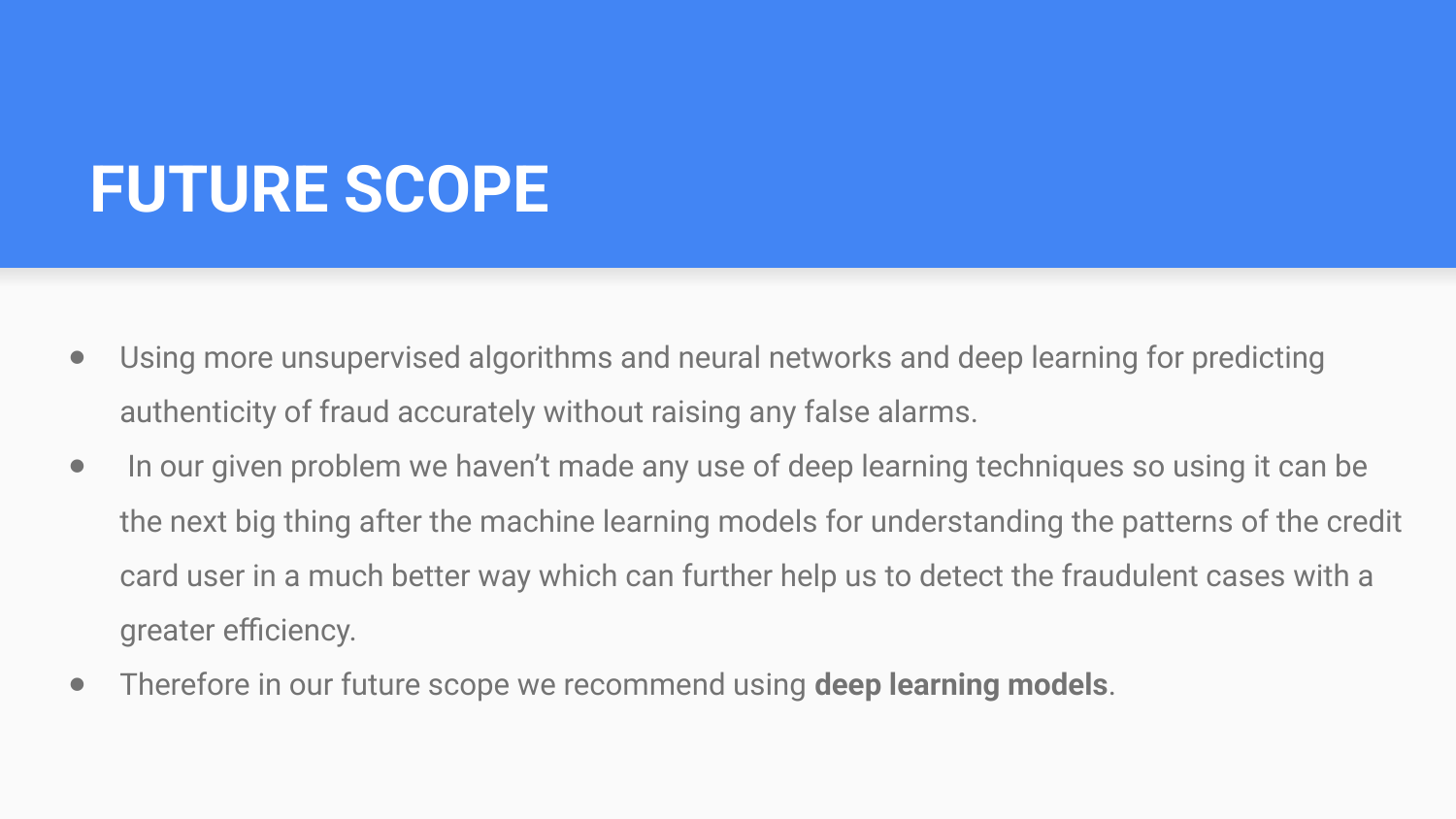

# FUTURE SCOPE
Using more unsupervised algorithms and neural networks and deep learning for predicting authenticity of fraud accurately without raising any false alarms.
 In our given problem we haven’t made any use of deep learning techniques so using it can be the next big thing after the machine learning models for understanding the patterns of the credit card user in a much better way which can further help us to detect the fraudulent cases with a greater efficiency.
Therefore in our future scope we recommend using deep learning models.